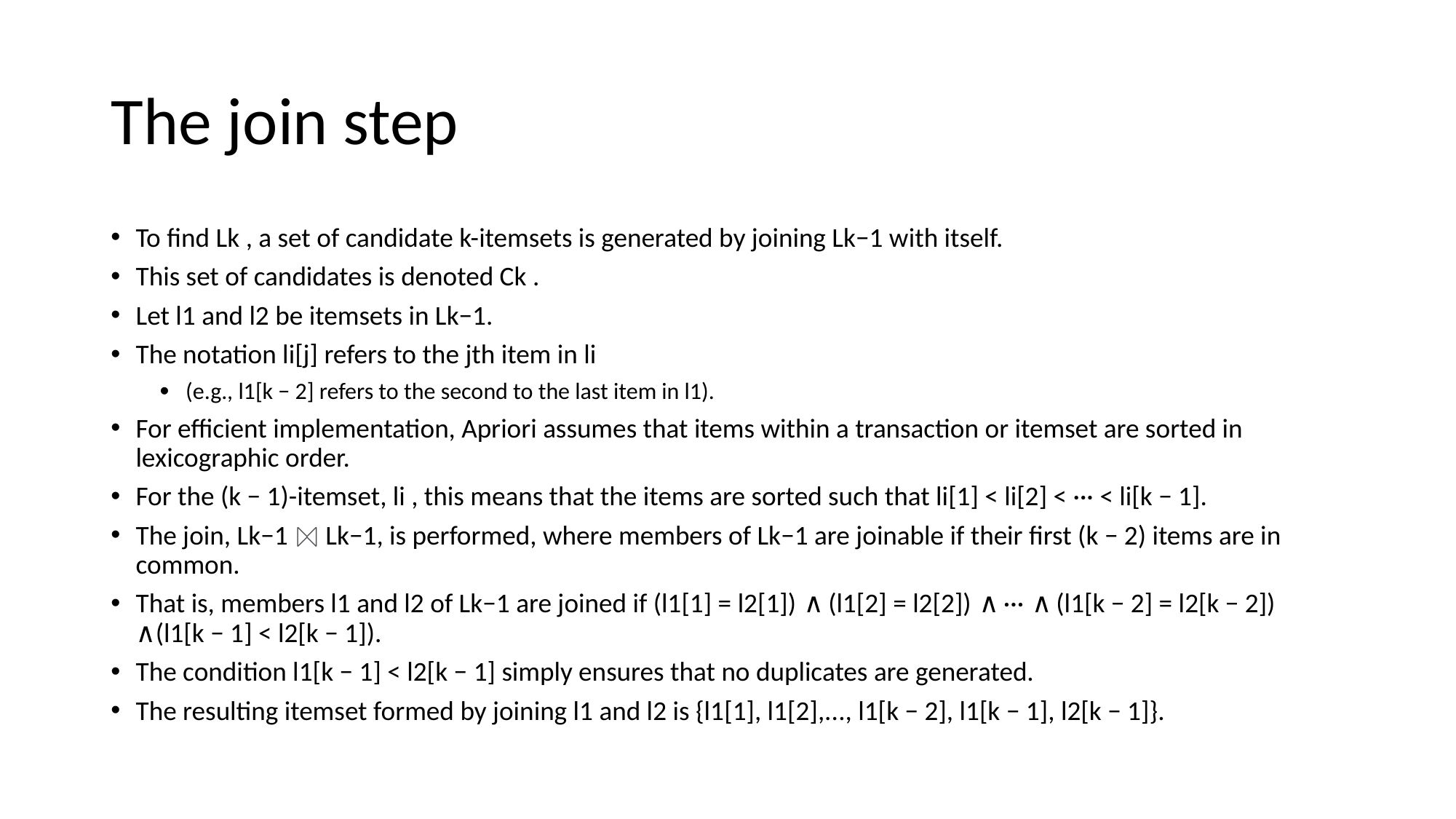

# The join step
To find Lk , a set of candidate k-itemsets is generated by joining Lk−1 with itself.
This set of candidates is denoted Ck .
Let l1 and l2 be itemsets in Lk−1.
The notation li[j] refers to the jth item in li
(e.g., l1[k − 2] refers to the second to the last item in l1).
For efficient implementation, Apriori assumes that items within a transaction or itemset are sorted in lexicographic order.
For the (k − 1)-itemset, li , this means that the items are sorted such that li[1] < li[2] < ··· < li[k − 1].
The join, Lk−1 ⨝ Lk−1, is performed, where members of Lk−1 are joinable if their first (k − 2) items are in common.
That is, members l1 and l2 of Lk−1 are joined if (l1[1] = l2[1]) ∧ (l1[2] = l2[2]) ∧ ··· ∧ (l1[k − 2] = l2[k − 2]) ∧(l1[k − 1] < l2[k − 1]).
The condition l1[k − 1] < l2[k − 1] simply ensures that no duplicates are generated.
The resulting itemset formed by joining l1 and l2 is {l1[1], l1[2],..., l1[k − 2], l1[k − 1], l2[k − 1]}.